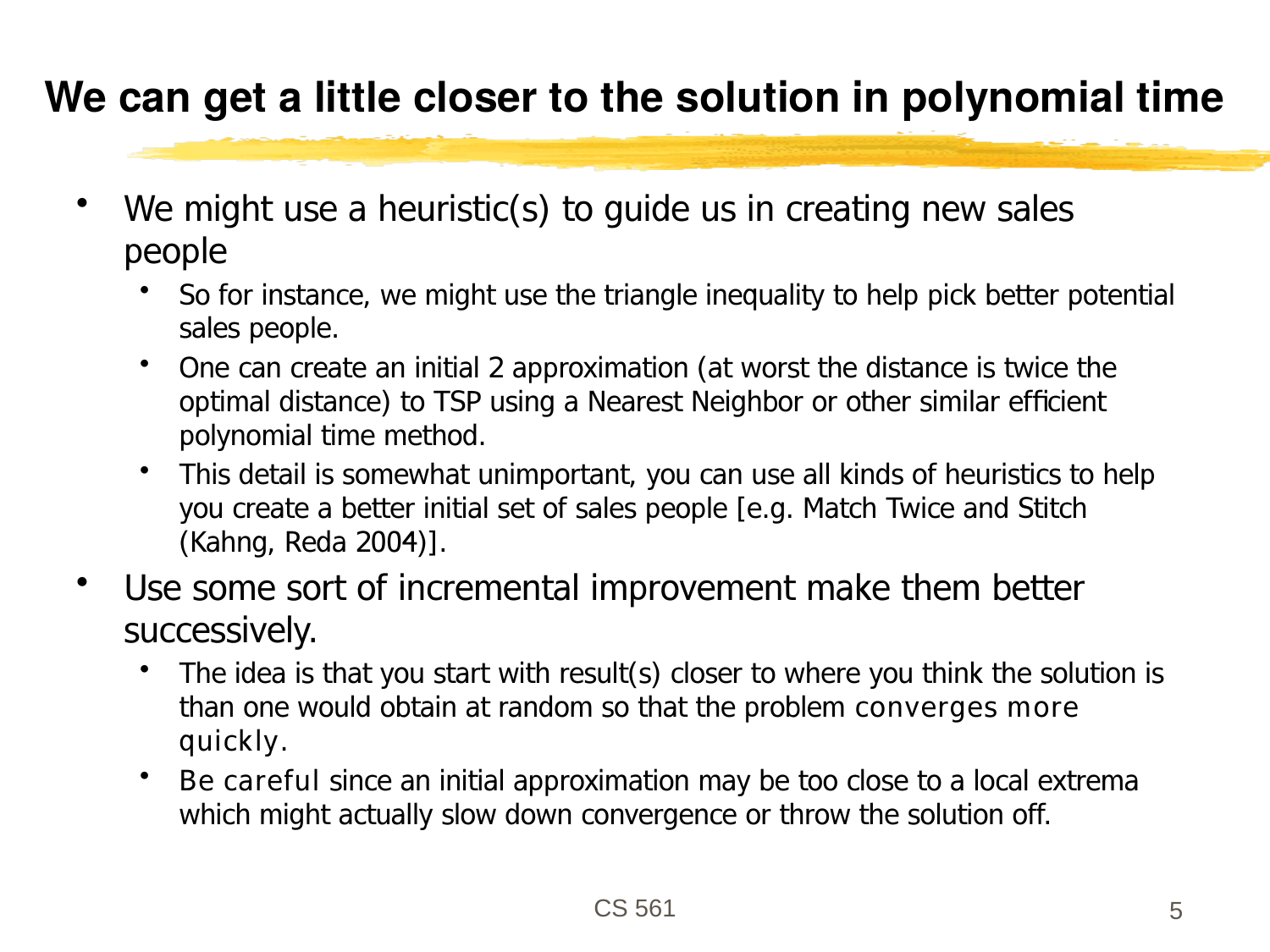

# We can get a little closer to the solution in polynomial time
We might use a heuristic(s) to guide us in creating new sales people
So for instance, we might use the triangle inequality to help pick better potential sales people.
One can create an initial 2 approximation (at worst the distance is twice the optimal distance) to TSP using a Nearest Neighbor or other similar efficient polynomial time method.
This detail is somewhat unimportant, you can use all kinds of heuristics to help you create a better initial set of sales people [e.g. Match Twice and Stitch (Kahng, Reda 2004)].
Use some sort of incremental improvement make them better successively.
The idea is that you start with result(s) closer to where you think the solution is than one would obtain at random so that the problem converges more quickly.
Be careful since an initial approximation may be too close to a local extrema which might actually slow down convergence or throw the solution off.

CS 561
5